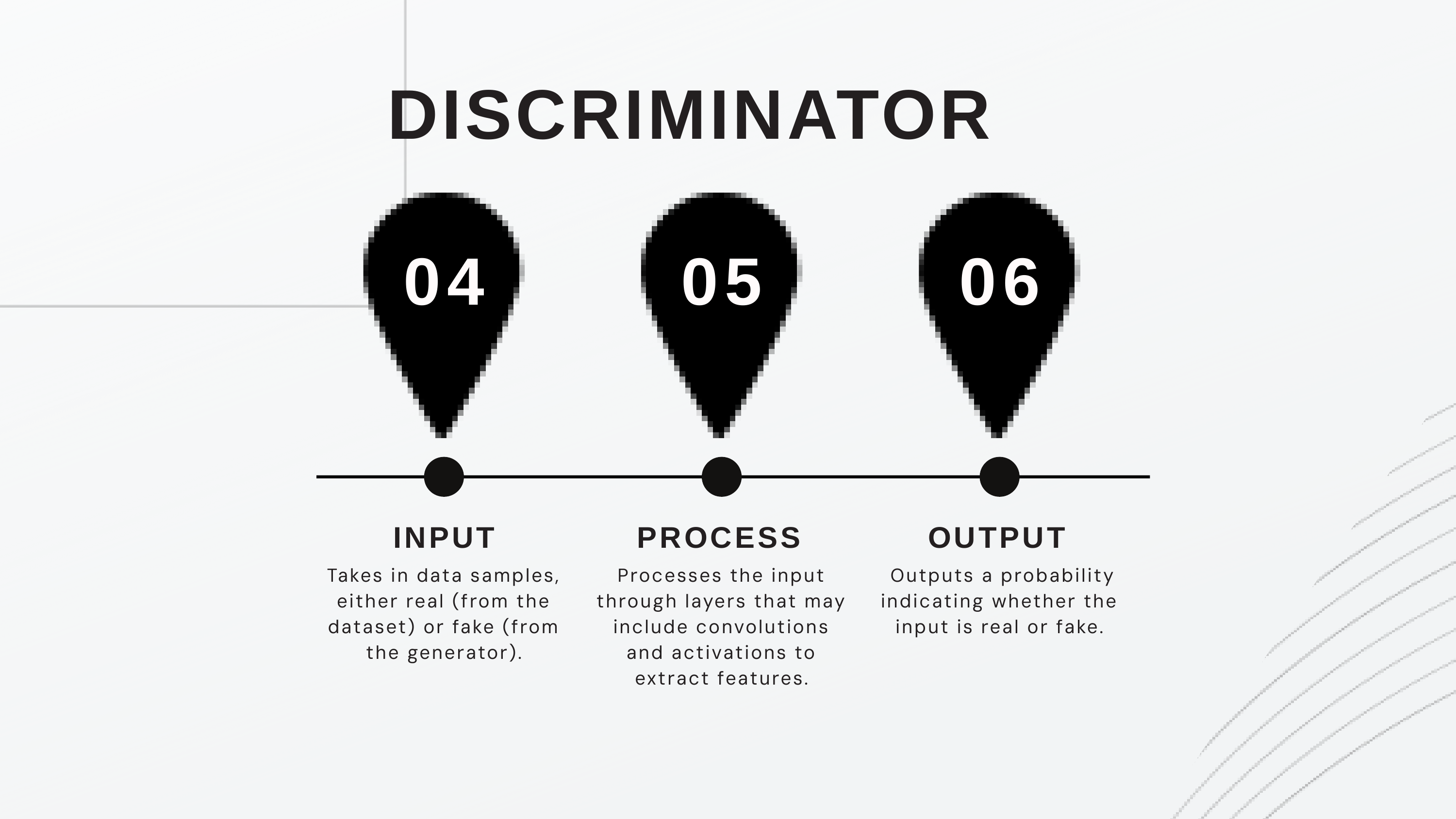

DISCRIMINATOR

04
05
06

INPUT
PROCESS
OUTPUT
Takes in data samples, either real (from the dataset) or fake (from the generator).
Processes the input through layers that may include convolutions and activations to extract features.
 Outputs a probability indicating whether the input is real or fake.